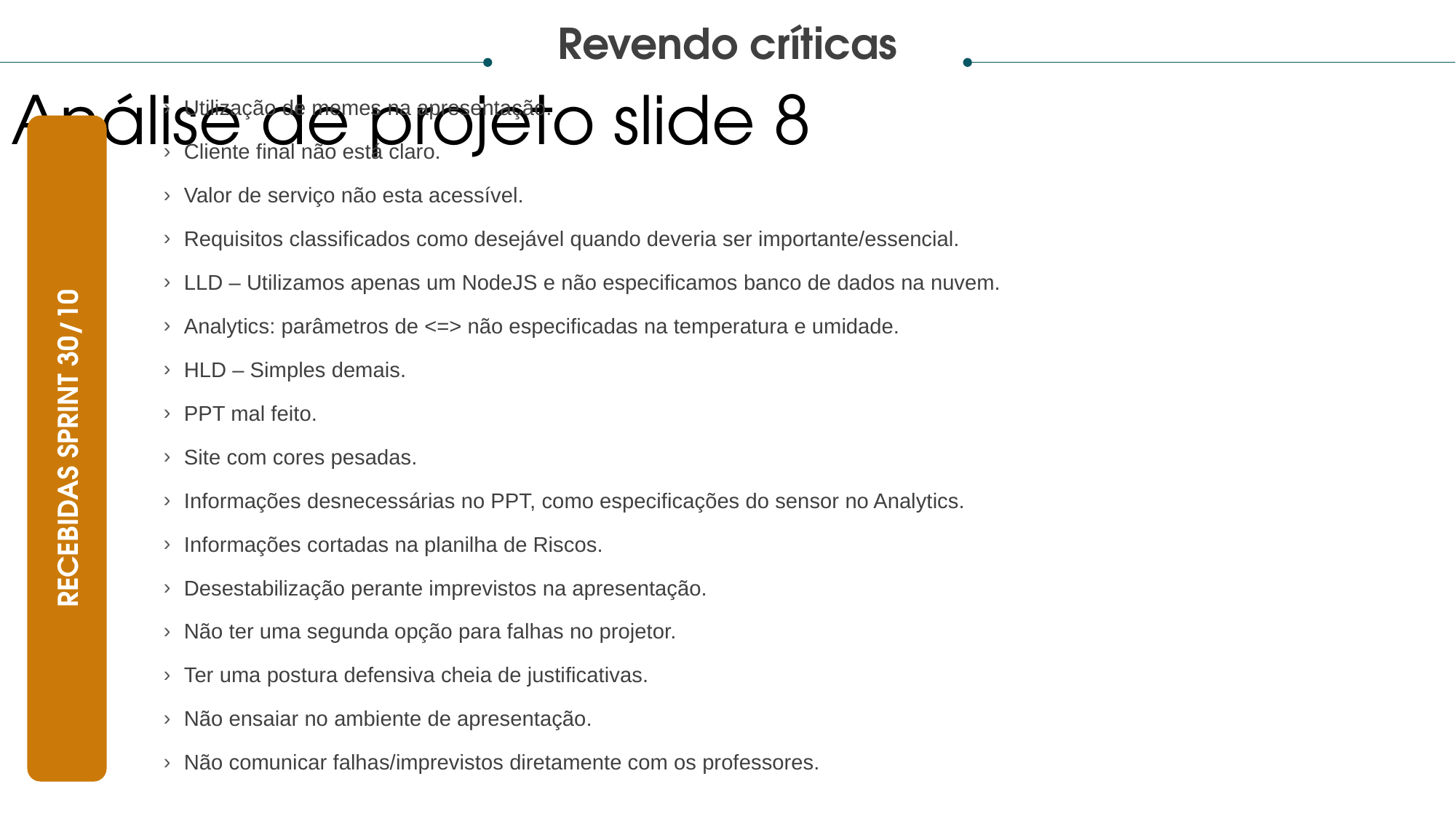

Revendo críticas
Análise de projeto slide 8
Utilização de memes na apresentação.
Cliente final não está claro.
Valor de serviço não esta acessível.
Requisitos classificados como desejável quando deveria ser importante/essencial.
LLD – Utilizamos apenas um NodeJS e não especificamos banco de dados na nuvem.
Analytics: parâmetros de <=> não especificadas na temperatura e umidade.
HLD – Simples demais.
PPT mal feito.
Site com cores pesadas.
Informações desnecessárias no PPT, como especificações do sensor no Analytics.
Informações cortadas na planilha de Riscos.
Desestabilização perante imprevistos na apresentação.
Não ter uma segunda opção para falhas no projetor.
Ter uma postura defensiva cheia de justificativas.
Não ensaiar no ambiente de apresentação.
Não comunicar falhas/imprevistos diretamente com os professores.

RECEBIDAS SPRINT 30/10